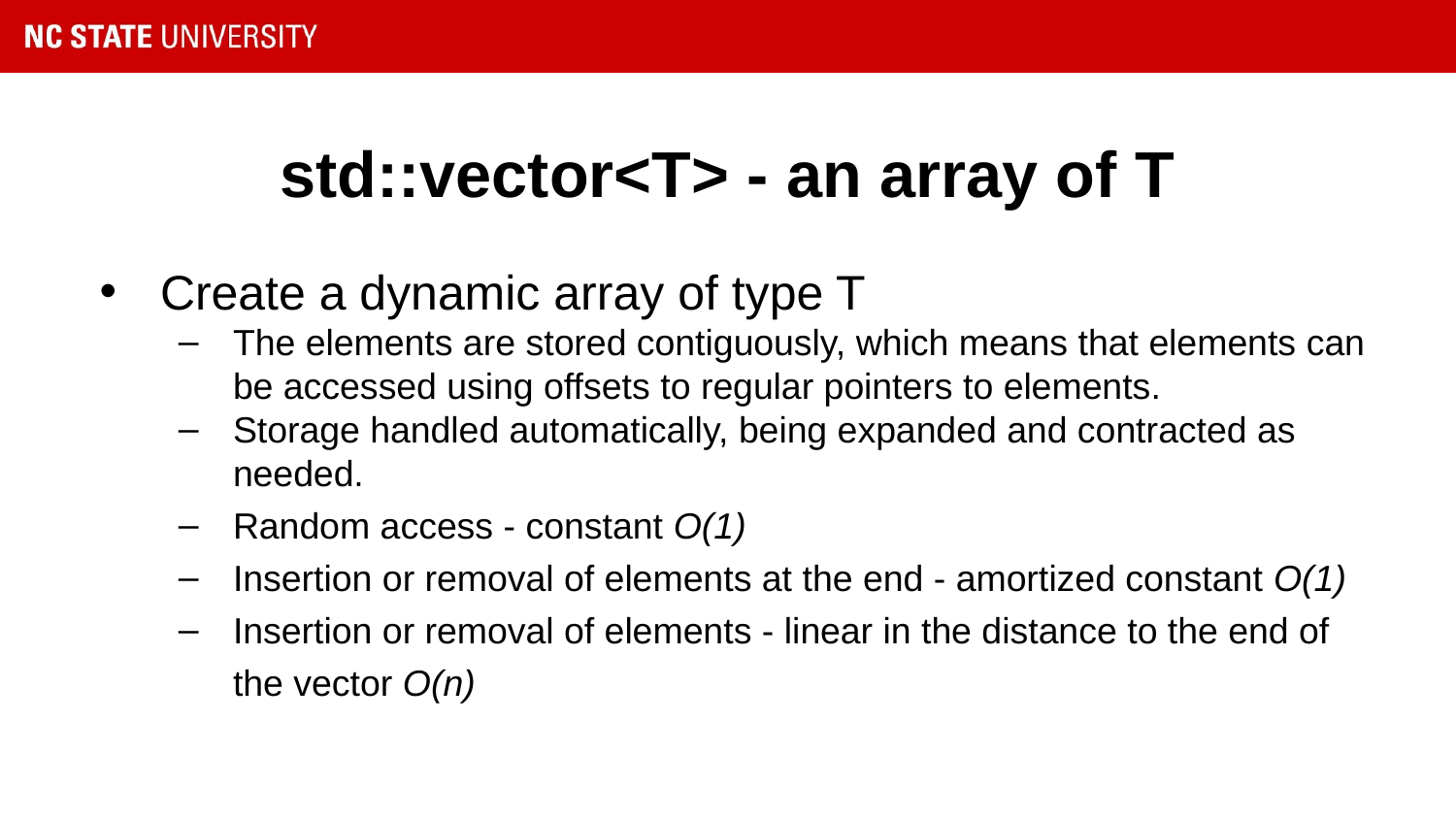

# std::vector<T> - an array of T
Create a dynamic array of type T
The elements are stored contiguously, which means that elements can be accessed using offsets to regular pointers to elements.
Storage handled automatically, being expanded and contracted as needed.
Random access - constant O(1)
Insertion or removal of elements at the end - amortized constant O(1)
Insertion or removal of elements - linear in the distance to the end of the vector O(n)